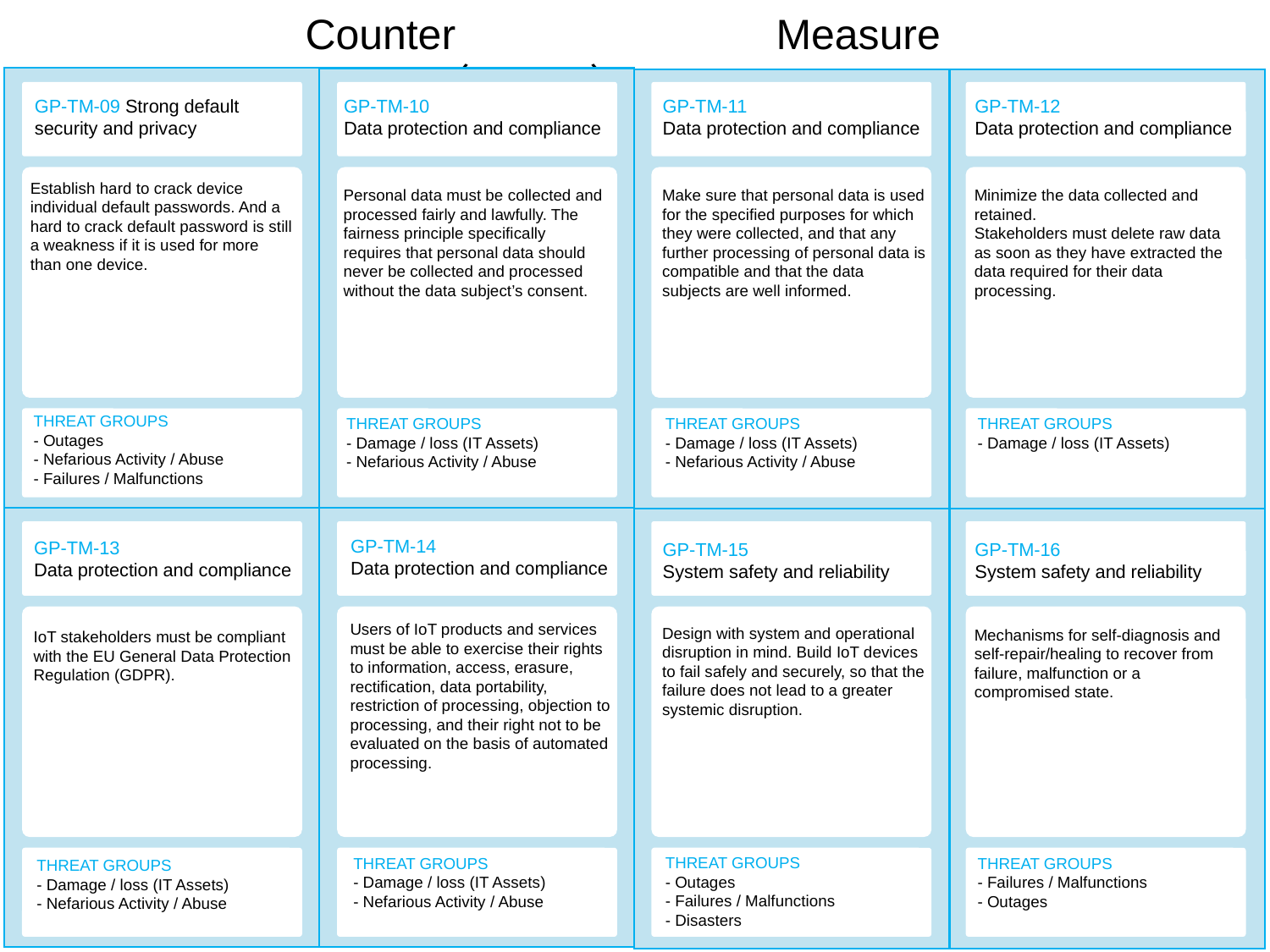

Counter Measure Cards（Front）

GP-TM-09 Strong default security and privacy
GP-TM-10
Data protection and compliance
GP-TM-11
Data protection and compliance
GP-TM-12
Data protection and compliance

Establish hard to crack device individual default passwords. And a hard to crack default password is still a weakness if it is used for more than one device.
Personal data must be collected and processed fairly and lawfully. The fairness principle specifically requires that personal data should never be collected and processed without the data subject’s consent.
Make sure that personal data is used for the specified purposes for which they were collected, and that any further processing of personal data is compatible and that the data subjects are well informed.
Minimize the data collected and retained.
Stakeholders must delete raw data as soon as they have extracted the data required for their data processing.
THREAT GROUPS
- Outages
- Nefarious Activity / Abuse
- Failures / Malfunctions
THREAT GROUPS
- Damage / loss (IT Assets)
- Nefarious Activity / Abuse
THREAT GROUPS
- Damage / loss (IT Assets)
- Nefarious Activity / Abuse
THREAT GROUPS
- Damage / loss (IT Assets)

GP-TM-14
Data protection and compliance
GP-TM-13
Data protection and compliance
GP-TM-15
System safety and reliability
GP-TM-16
System safety and reliability

Users of IoT products and services must be able to exercise their rights to information, access, erasure, rectification, data portability, restriction of processing, objection to processing, and their right not to be evaluated on the basis of automated processing.
Design with system and operational disruption in mind. Build IoT devices to fail safely and securely, so that the failure does not lead to a greater systemic disruption.
Mechanisms for self-diagnosis and self-repair/healing to recover from failure, malfunction or a compromised state.
IoT stakeholders must be compliant with the EU General Data Protection Regulation (GDPR).
THREAT GROUPS
- Outages
- Failures / Malfunctions
- Disasters
THREAT GROUPS
- Failures / Malfunctions
- Outages
THREAT GROUPS
- Damage / loss (IT Assets)
- Nefarious Activity / Abuse

THREAT GROUPS
- Damage / loss (IT Assets)
- Nefarious Activity / Abuse